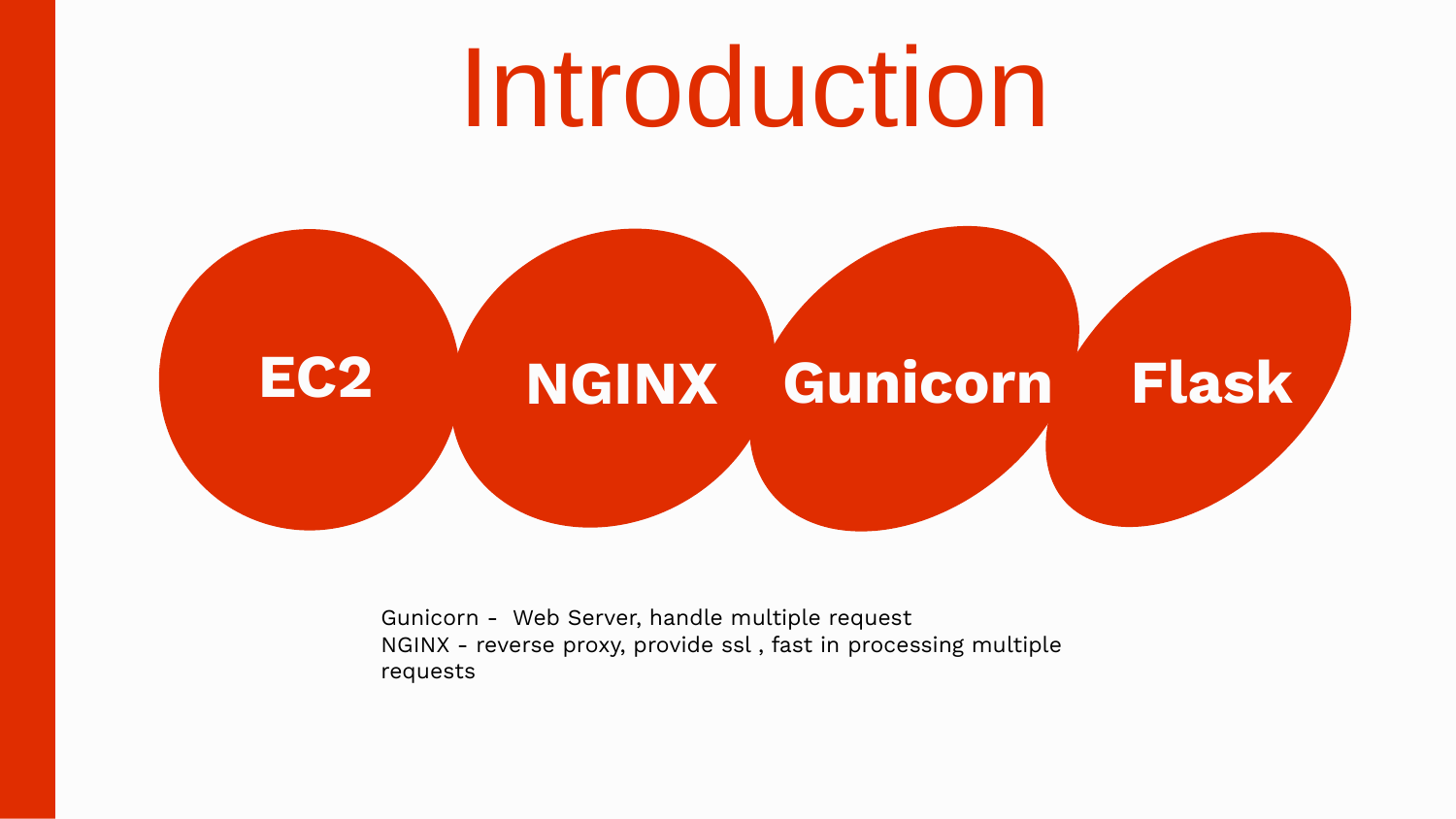

# Introduction
EC2
Gunicorn
Flask
NGINX
Gunicorn -  Web Server, handle multiple request
NGINX - reverse proxy, provide ssl , fast in processing multiple requests